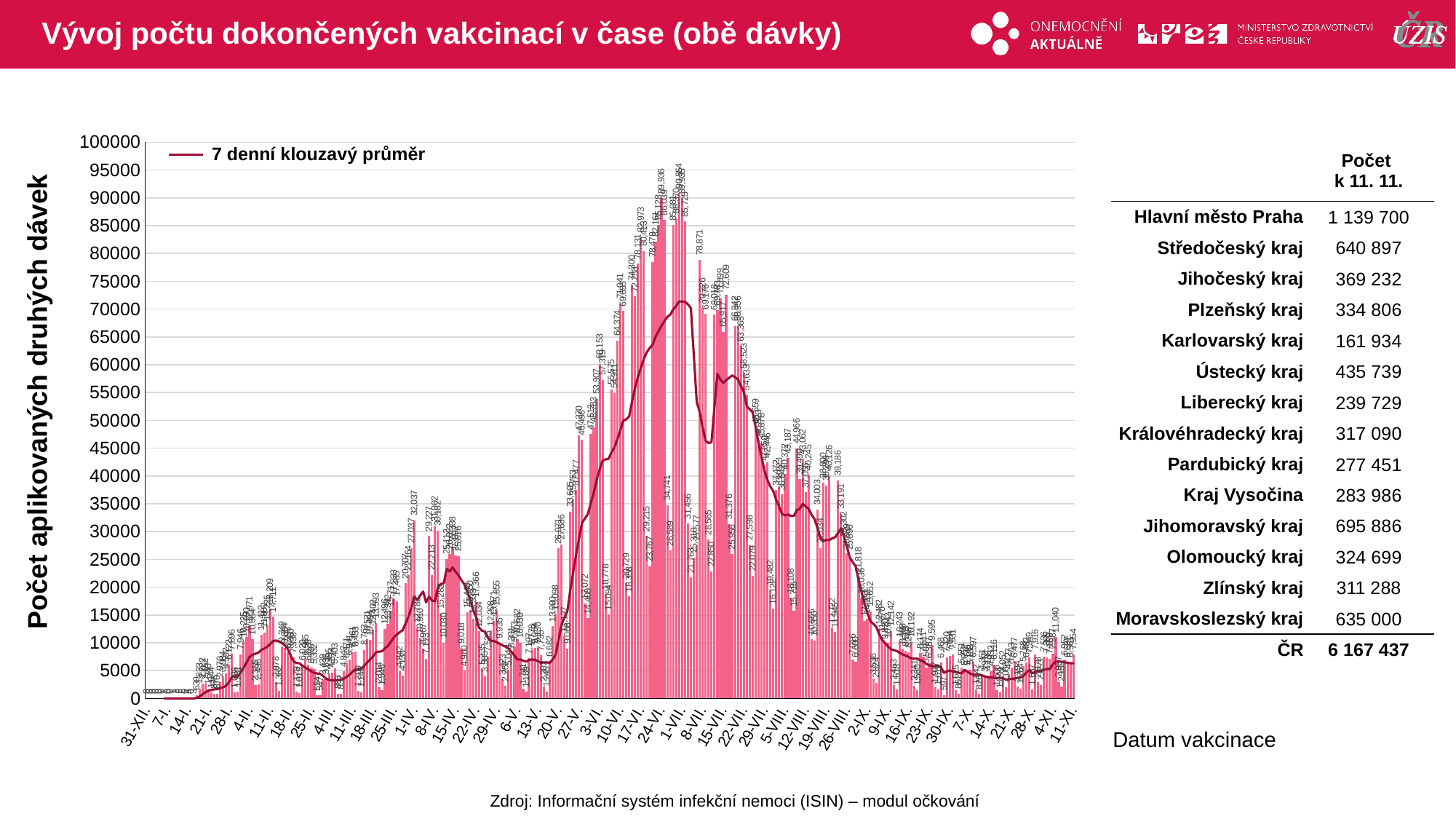

# Vývoj počtu dokončených vakcinací v čase (obě dávky)

### Chart

| Category | dokončené očkování |
|---|---|
| 31-XII. | 0.0 |
| 1-I. | 0.0 |
| 2-I. | 0.0 |
| 3-I. | 0.0 |
| 4-I. | 0.0 |
| 5-I. | 0.0 |
| 6-I. | 1.0 |
| 7-I. | 0.0 |
| 8-I. | 0.0 |
| 9-I. | 1.0 |
| 10-I. | 2.0 |
| 11-I. | 2.0 |
| 12-I. | 2.0 |
| 13-I. | 0.0 |
| 14-I. | 4.0 |
| 15-I. | 0.0 |
| 16-I. | 3.0 |
| 17-I. | 639.0 |
| 18-I. | 1823.0 |
| 19-I. | 2722.0 |
| 20-I. | 2652.0 |
| 21-I. | 1740.0 |
| 22-I. | 1044.0 |
| 23-I. | 878.0 |
| 24-I. | 870.0 |
| 25-I. | 2970.0 |
| 26-I. | 3984.0 |
| 27-I. | 4532.0 |
| 28-I. | 6122.0 |
| 29-I. | 7896.0 |
| 30-I. | 1088.0 |
| 31-I. | 1181.0 |
| 1-II. | 7946.0 |
| 2-II. | 10225.0 |
| 3-II. | 10990.0 |
| 4-II. | 12971.0 |
| 5-II. | 10664.0 |
| 6-II. | 2355.0 |
| 7-II. | 2496.0 |
| 8-II. | 11412.0 |
| 9-II. | 11882.0 |
| 10-II. | 13225.0 |
| 11-II. | 16209.0 |
| 12-II. | 14711.0 |
| 13-II. | 2978.0 |
| 14-II. | 1382.0 |
| 15-II. | 9349.0 |
| 16-II. | 9064.0 |
| 17-II. | 8298.0 |
| 18-II. | 8060.0 |
| 19-II. | 7338.0 |
| 20-II. | 1179.0 |
| 21-II. | 1019.0 |
| 22-II. | 6020.0 |
| 23-II. | 6965.0 |
| 24-II. | 6028.0 |
| 25-II. | 5537.0 |
| 26-II. | 5332.0 |
| 27-II. | 554.0 |
| 28-II. | 547.0 |
| 1-III. | 3439.0 |
| 2-III. | 3535.0 |
| 3-III. | 4495.0 |
| 4-III. | 4674.0 |
| 5-III. | 5403.0 |
| 6-III. | 853.0 |
| 7-III. | 837.0 |
| 8-III. | 4842.0 |
| 9-III. | 6371.0 |
| 10-III. | 6941.0 |
| 11-III. | 8361.0 |
| 12-III. | 8453.0 |
| 13-III. | 1300.0 |
| 14-III. | 1146.0 |
| 15-III. | 8763.0 |
| 16-III. | 10521.0 |
| 17-III. | 10494.0 |
| 18-III. | 12402.0 |
| 19-III. | 13593.0 |
| 20-III. | 2014.0 |
| 21-III. | 1546.0 |
| 22-III. | 12496.0 |
| 23-III. | 13342.0 |
| 24-III. | 15717.0 |
| 25-III. | 17833.0 |
| 26-III. | 17485.0 |
| 27-III. | 4842.0 |
| 28-III. | 4138.0 |
| 29-III. | 20707.0 |
| 30-III. | 22164.0 |
| 31-III. | 27037.0 |
| 1-IV. | 32037.0 |
| 2-IV. | 12783.0 |
| 3-IV. | 10910.0 |
| 4-IV. | 8907.0 |
| 5-IV. | 7173.0 |
| 6-IV. | 29227.0 |
| 7-IV. | 22213.0 |
| 8-IV. | 31002.0 |
| 9-IV. | 30162.0 |
| 10-IV. | 15282.0 |
| 11-IV. | 10030.0 |
| 12-IV. | 25112.0 |
| 13-IV. | 26022.0 |
| 14-IV. | 27338.0 |
| 15-IV. | 25697.0 |
| 16-IV. | 25616.0 |
| 17-IV. | 9018.0 |
| 18-IV. | 4980.0 |
| 19-IV. | 15448.0 |
| 20-IV. | 15850.0 |
| 21-IV. | 14333.0 |
| 22-IV. | 17366.0 |
| 23-IV. | 12034.0 |
| 24-IV. | 5235.0 |
| 25-IV. | 3985.0 |
| 26-IV. | 7535.0 |
| 27-IV. | 12208.0 |
| 28-IV. | 13971.0 |
| 29-IV. | 15855.0 |
| 30-IV. | 9935.0 |
| 1-V. | 3423.0 |
| 2-V. | 2257.0 |
| 3-V. | 5048.0 |
| 4-V. | 8301.0 |
| 5-V. | 9373.0 |
| 6-V. | 10682.0 |
| 7-V. | 10030.0 |
| 8-V. | 1741.0 |
| 9-V. | 1189.0 |
| 10-V. | 7197.0 |
| 11-V. | 8778.0 |
| 12-V. | 9054.0 |
| 13-V. | 9130.0 |
| 14-V. | 7735.0 |
| 15-V. | 2202.0 |
| 16-V. | 1245.0 |
| 17-V. | 6682.0 |
| 18-V. | 13000.0 |
| 19-V. | 15098.0 |
| 20-V. | 26971.0 |
| 21-V. | 27686.0 |
| 22-V. | 11137.0 |
| 23-V. | 9008.0 |
| 24-V. | 33605.0 |
| 25-V. | 35753.0 |
| 26-V. | 37477.0 |
| 27-V. | 47270.0 |
| 28-V. | 46498.0 |
| 29-V. | 17072.0 |
| 30-V. | 14408.0 |
| 31-V. | 47513.0 |
| 1-VI. | 48783.0 |
| 2-VI. | 53907.0 |
| 3-VI. | 60153.0 |
| 4-VI. | 57319.0 |
| 5-VI. | 18778.0 |
| 6-VI. | 15094.0 |
| 7-VI. | 55575.0 |
| 8-VI. | 54911.0 |
| 9-VI. | 64374.0 |
| 10-VI. | 71041.0 |
| 11-VI. | 69655.0 |
| 12-VI. | 20729.0 |
| 13-VI. | 18358.0 |
| 14-VI. | 74300.0 |
| 15-VI. | 72253.0 |
| 16-VI. | 78131.0 |
| 17-VI. | 82973.0 |
| 18-VI. | 80413.0 |
| 19-VI. | 29215.0 |
| 20-VI. | 23767.0 |
| 21-VI. | 78479.0 |
| 22-VI. | 82161.0 |
| 23-VI. | 85128.0 |
| 24-VI. | 89936.0 |
| 25-VI. | 86039.0 |
| 26-VI. | 34741.0 |
| 27-VI. | 26589.0 |
| 28-VI. | 85081.0 |
| 29-VI. | 86370.0 |
| 30-VI. | 90854.0 |
| 1-VII. | 89935.0 |
| 2-VII. | 85725.0 |
| 3-VII. | 31456.0 |
| 4-VII. | 21763.0 |
| 5-VII. | 25318.0 |
| 6-VII. | 27577.0 |
| 7-VII. | 78871.0 |
| 8-VII. | 70226.0 |
| 9-VII. | 69176.0 |
| 10-VII. | 28565.0 |
| 11-VII. | 22850.0 |
| 12-VII. | 69018.0 |
| 13-VII. | 69783.0 |
| 14-VII. | 71899.0 |
| 15-VII. | 65917.0 |
| 16-VII. | 72609.0 |
| 17-VII. | 31376.0 |
| 18-VII. | 25956.0 |
| 19-VII. | 66942.0 |
| 20-VII. | 66956.0 |
| 21-VII. | 63365.0 |
| 22-VII. | 58523.0 |
| 23-VII. | 54633.0 |
| 24-VII. | 27598.0 |
| 25-VII. | 22079.0 |
| 26-VII. | 48559.0 |
| 27-VII. | 46523.0 |
| 28-VII. | 45878.0 |
| 29-VII. | 41850.0 |
| 30-VII. | 42446.0 |
| 31-VII. | 19482.0 |
| 1-VIII. | 16122.0 |
| 2-VIII. | 37472.0 |
| 3-VIII. | 38013.0 |
| 4-VIII. | 36642.0 |
| 5-VIII. | 40372.0 |
| 6-VIII. | 43187.0 |
| 7-VIII. | 18108.0 |
| 8-VIII. | 15716.0 |
| 9-VIII. | 44966.0 |
| 10-VIII. | 39490.0 |
| 11-VIII. | 43062.0 |
| 12-VIII. | 37055.0 |
| 13-VIII. | 40245.0 |
| 14-VIII. | 10665.0 |
| 15-VIII. | 10350.0 |
| 16-VIII. | 34003.0 |
| 17-VIII. | 27034.0 |
| 18-VIII. | 38800.0 |
| 19-VIII. | 38296.0 |
| 20-VIII. | 40126.0 |
| 21-VIII. | 12722.0 |
| 22-VIII. | 11945.0 |
| 23-VIII. | 39186.0 |
| 24-VIII. | 33191.0 |
| 25-VIII. | 28302.0 |
| 26-VIII. | 26079.0 |
| 27-VIII. | 25896.0 |
| 28-VIII. | 7016.0 |
| 29-VIII. | 6600.0 |
| 30-VIII. | 21818.0 |
| 31-VIII. | 18036.0 |
| 1-IX. | 13963.0 |
| 2-IX. | 14332.0 |
| 3-IX. | 15652.0 |
| 4-IX. | 3536.0 |
| 5-IX. | 2824.0 |
| 6-IX. | 12482.0 |
| 7-IX. | 11070.0 |
| 8-IX. | 9820.0 |
| 9-IX. | 10042.0 |
| 10-IX. | 12142.0 |
| 11-IX. | 2463.0 |
| 12-IX. | 1618.0 |
| 13-IX. | 10243.0 |
| 14-IX. | 8988.0 |
| 15-IX. | 8503.0 |
| 16-IX. | 8248.0 |
| 17-IX. | 10192.0 |
| 18-IX. | 2341.0 |
| 19-IX. | 1560.0 |
| 20-IX. | 8174.0 |
| 21-IX. | 7511.0 |
| 22-IX. | 5501.0 |
| 23-IX. | 6387.0 |
| 24-IX. | 9595.0 |
| 25-IX. | 1977.0 |
| 26-IX. | 1619.0 |
| 27-IX. | 6468.0 |
| 28-IX. | 597.0 |
| 29-IX. | 7420.0 |
| 30-IX. | 7654.0 |
| 1-X. | 7931.0 |
| 2-X. | 1525.0 |
| 3-X. | 861.0 |
| 4-X. | 5551.0 |
| 5-X. | 5052.0 |
| 6-X. | 5146.0 |
| 7-X. | 5188.0 |
| 8-X. | 6597.0 |
| 9-X. | 1642.0 |
| 10-X. | 826.0 |
| 11-X. | 4361.0 |
| 12-X. | 3912.0 |
| 13-X. | 4130.0 |
| 14-X. | 4932.0 |
| 15-X. | 6116.0 |
| 16-X. | 1506.0 |
| 17-X. | 1044.0 |
| 18-X. | 4052.0 |
| 19-X. | 2069.0 |
| 20-X. | 4427.0 |
| 21-X. | 5513.0 |
| 22-X. | 6477.0 |
| 23-X. | 2194.0 |
| 24-X. | 1764.0 |
| 25-X. | 5768.0 |
| 26-X. | 6482.0 |
| 27-X. | 7349.0 |
| 28-X. | 1637.0 |
| 29-X. | 7916.0 |
| 30-X. | 2878.0 |
| 31-X. | 2453.0 |
| 1-XI. | 7536.0 |
| 2-XI. | 7365.0 |
| 3-XI. | 7169.0 |
| 4-XI. | 7987.0 |
| 5-XI. | 11040.0 |
| 6-XI. | 2957.0 |
| 7-XI. | 2159.0 |
| 8-XI. | 6952.0 |
| 9-XI. | 6597.0 |
| 10-XI. | 6561.0 |
| 11-XI. | 7954.0 |
|  | Počet k 11. 11. |
| --- | --- |
| Hlavní město Praha | 1 139 700 |
| Středočeský kraj | 640 897 |
| Jihočeský kraj | 369 232 |
| Plzeňský kraj | 334 806 |
| Karlovarský kraj | 161 934 |
| Ústecký kraj | 435 739 |
| Liberecký kraj | 239 729 |
| Královéhradecký kraj | 317 090 |
| Pardubický kraj | 277 451 |
| Kraj Vysočina | 283 986 |
| Jihomoravský kraj | 695 886 |
| Olomoucký kraj | 324 699 |
| Zlínský kraj | 311 288 |
| Moravskoslezský kraj | 635 000 |
| ČR | 6 167 437 |
7 denní klouzavý průměr
Počet aplikovaných druhých dávek
Datum vakcinace
Zdroj: Informační systém infekční nemoci (ISIN) – modul očkování